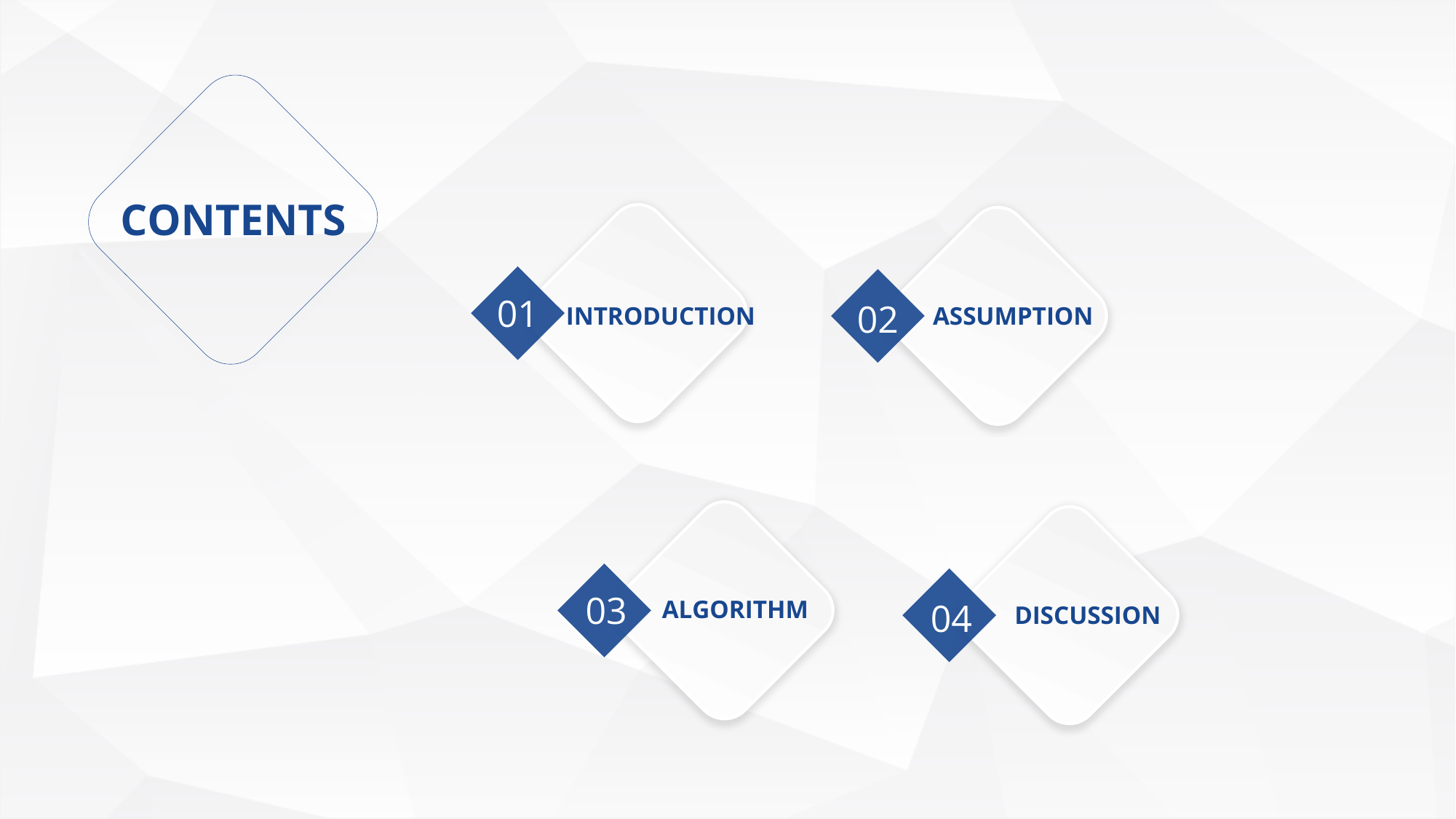

CONTENTS

01
INTRODUCTION

02
ASSUMPTION

03
ALGORITHM

04
DISCUSSION